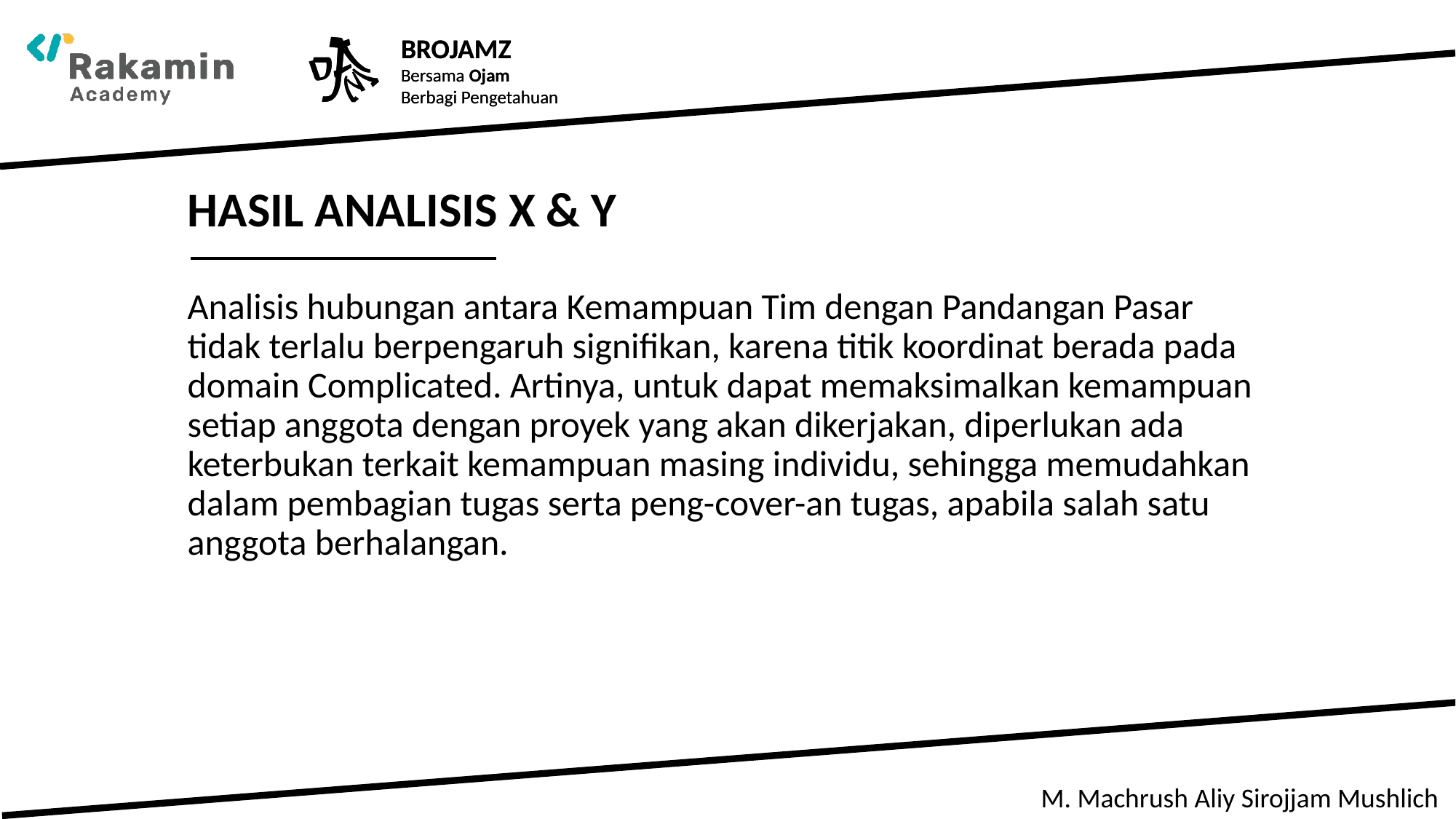

HASIL ANALISIS X & Y
Analisis hubungan antara Kemampuan Tim dengan Pandangan Pasar tidak terlalu berpengaruh signifikan, karena titik koordinat berada pada domain Complicated. Artinya, untuk dapat memaksimalkan kemampuan setiap anggota dengan proyek yang akan dikerjakan, diperlukan ada keterbukan terkait kemampuan masing individu, sehingga memudahkan dalam pembagian tugas serta peng-cover-an tugas, apabila salah satu anggota berhalangan.